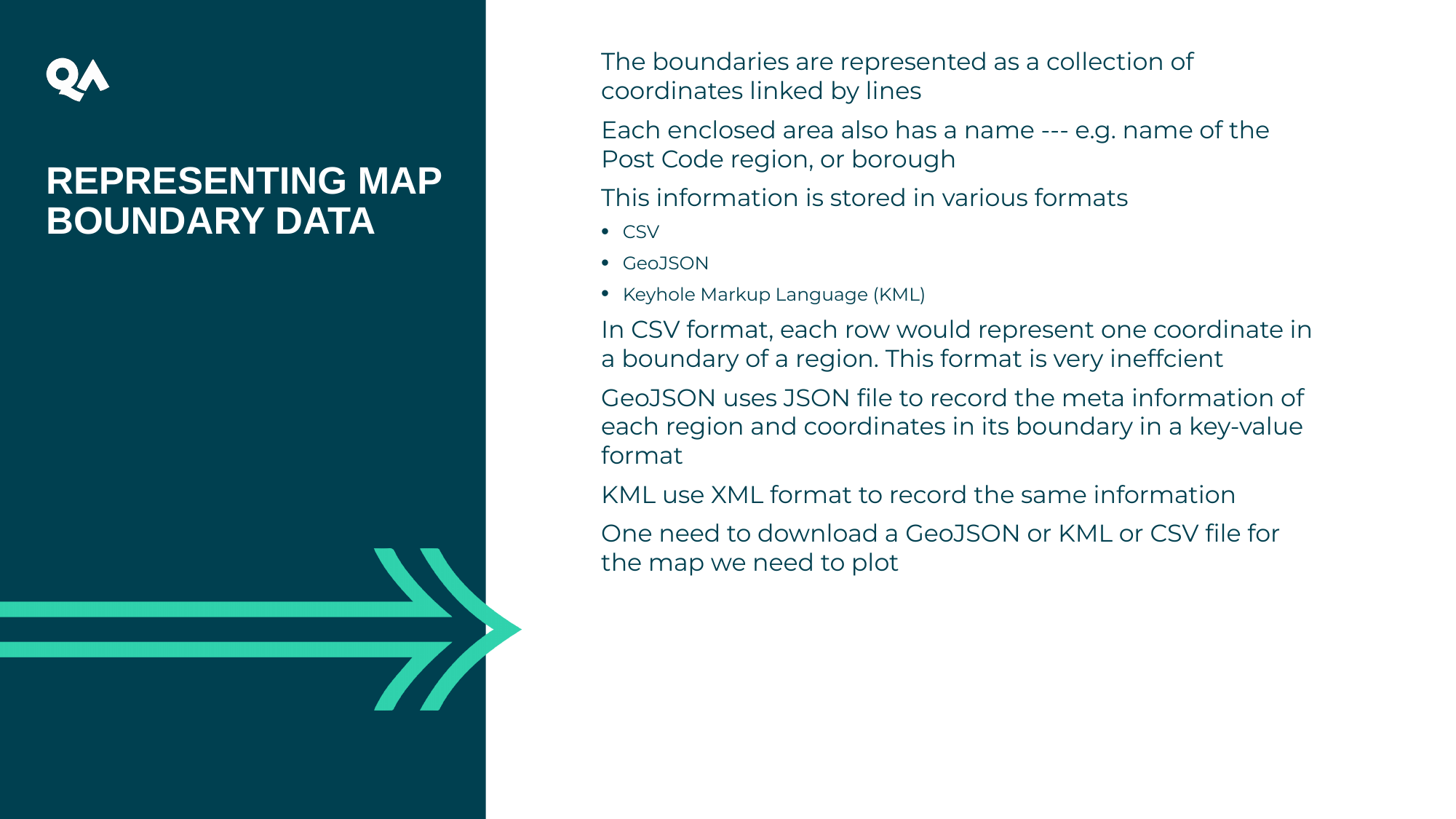

40
The boundaries are represented as a collection of coordinates linked by lines
Each enclosed area also has a name --- e.g. name of the Post Code region, or borough
This information is stored in various formats
CSV
GeoJSON
Keyhole Markup Language (KML)
In CSV format, each row would represent one coordinate in a boundary of a region. This format is very ineffcient
GeoJSON uses JSON file to record the meta information of each region and coordinates in its boundary in a key-value format
KML use XML format to record the same information
One need to download a GeoJSON or KML or CSV file for the map we need to plot
# Representing Map Boundary Data